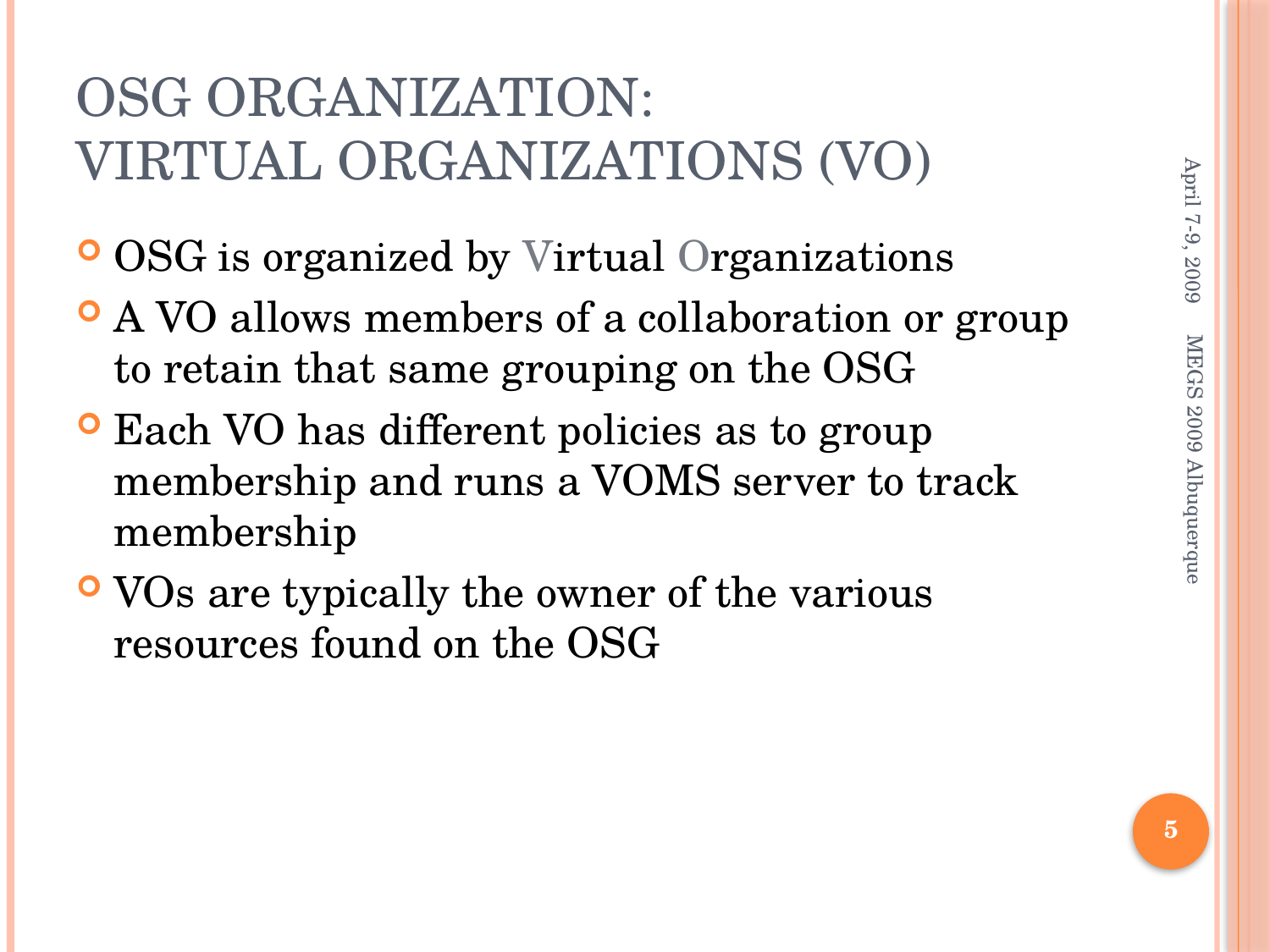

# OSG Organization: Virtual Organizations (VO)
April 7-9, 2009
OSG is organized by Virtual Organizations
A VO allows members of a collaboration or group to retain that same grouping on the OSG
Each VO has different policies as to group membership and runs a VOMS server to track membership
VOs are typically the owner of the various resources found on the OSG

MEGS 2009 Albuquerque
5